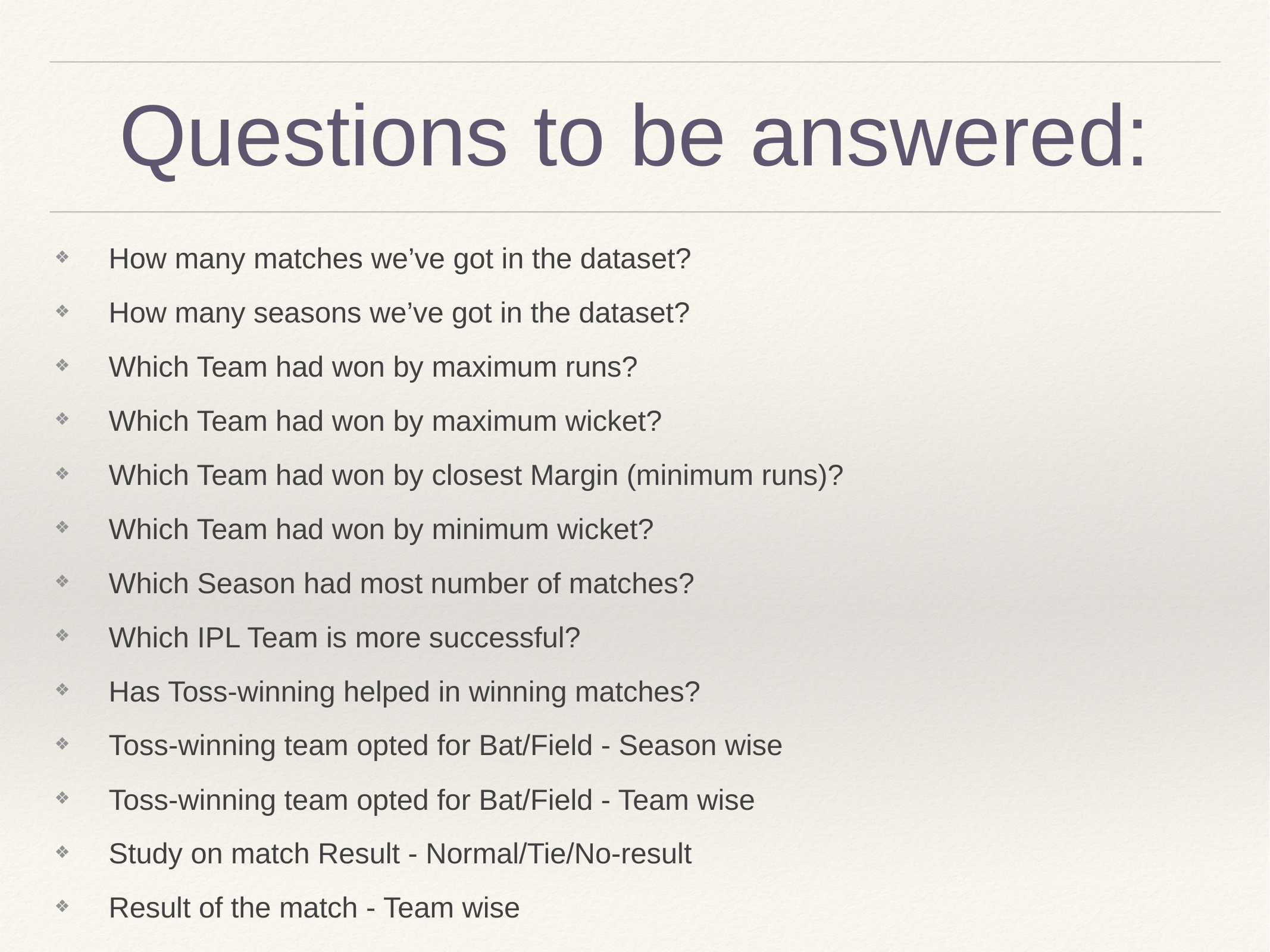

# Questions to be answered:
How many matches we’ve got in the dataset?
How many seasons we’ve got in the dataset?
Which Team had won by maximum runs?
Which Team had won by maximum wicket?
Which Team had won by closest Margin (minimum runs)?
Which Team had won by minimum wicket?
Which Season had most number of matches?
Which IPL Team is more successful?
Has Toss-winning helped in winning matches?
Toss-winning team opted for Bat/Field - Season wise
Toss-winning team opted for Bat/Field - Team wise
Study on match Result - Normal/Tie/No-result
Result of the match - Team wise